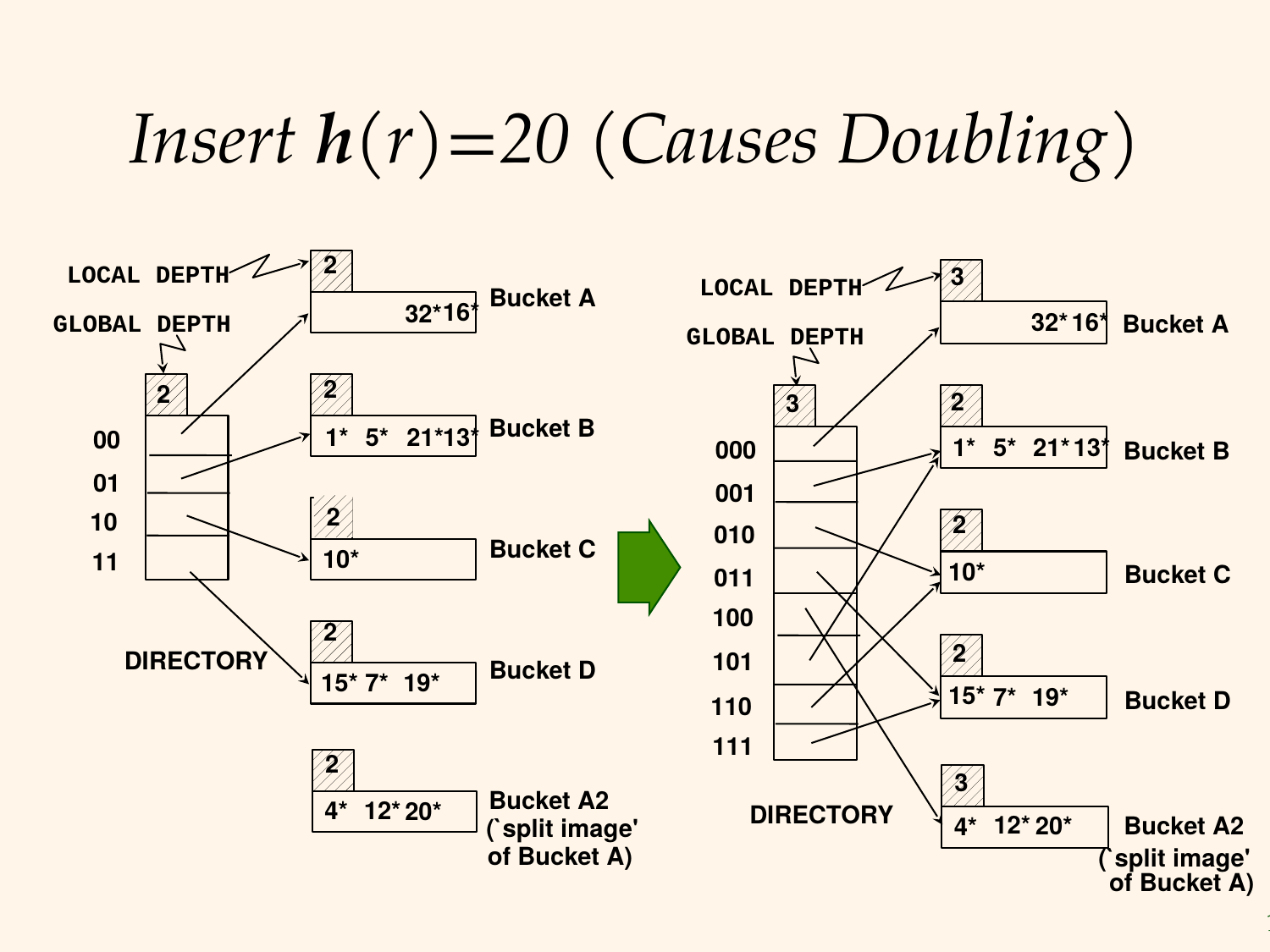

# Insert h(r)=20 (Causes Doubling)
2

LOCAL DEPTH

3

LOCAL DEPTH

Bucket A
16*

32*
32*
16*
GLOBAL DEPTH

Bucket A

GLOBAL DEPTH

2
2

2
3

Bucket B

5*
21*
13*
1*
00
1*
5*
21*
13*

000
Bucket B

01

001

2

10

2

010

Bucket C

10*

11

10*

Bucket C
011

100

2

2

DIRECTORY
101
Bucket D
15*
7*
19*

15*
7*
19*

Bucket D
110

111
2

3

Bucket A2
4*
12*
20*

DIRECTORY
12*
20*
Bucket A2
4*
(`split image'

of Bucket A)
(`split image'
of Bucket A)